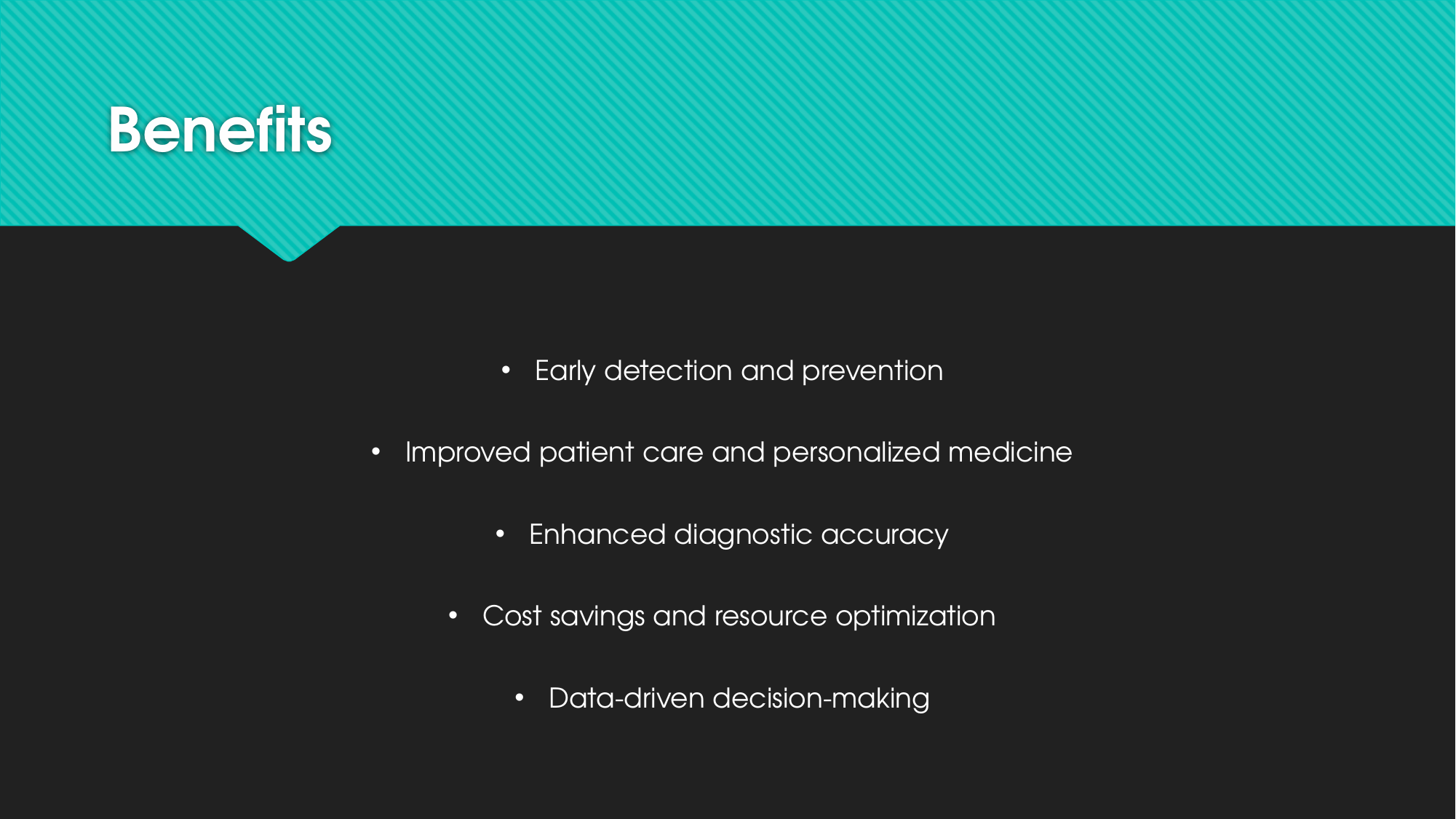

# Benefits
Early detection and prevention
Improved patient care and personalized medicine
Enhanced diagnostic accuracy
Cost savings and resource optimization
Data-driven decision-making